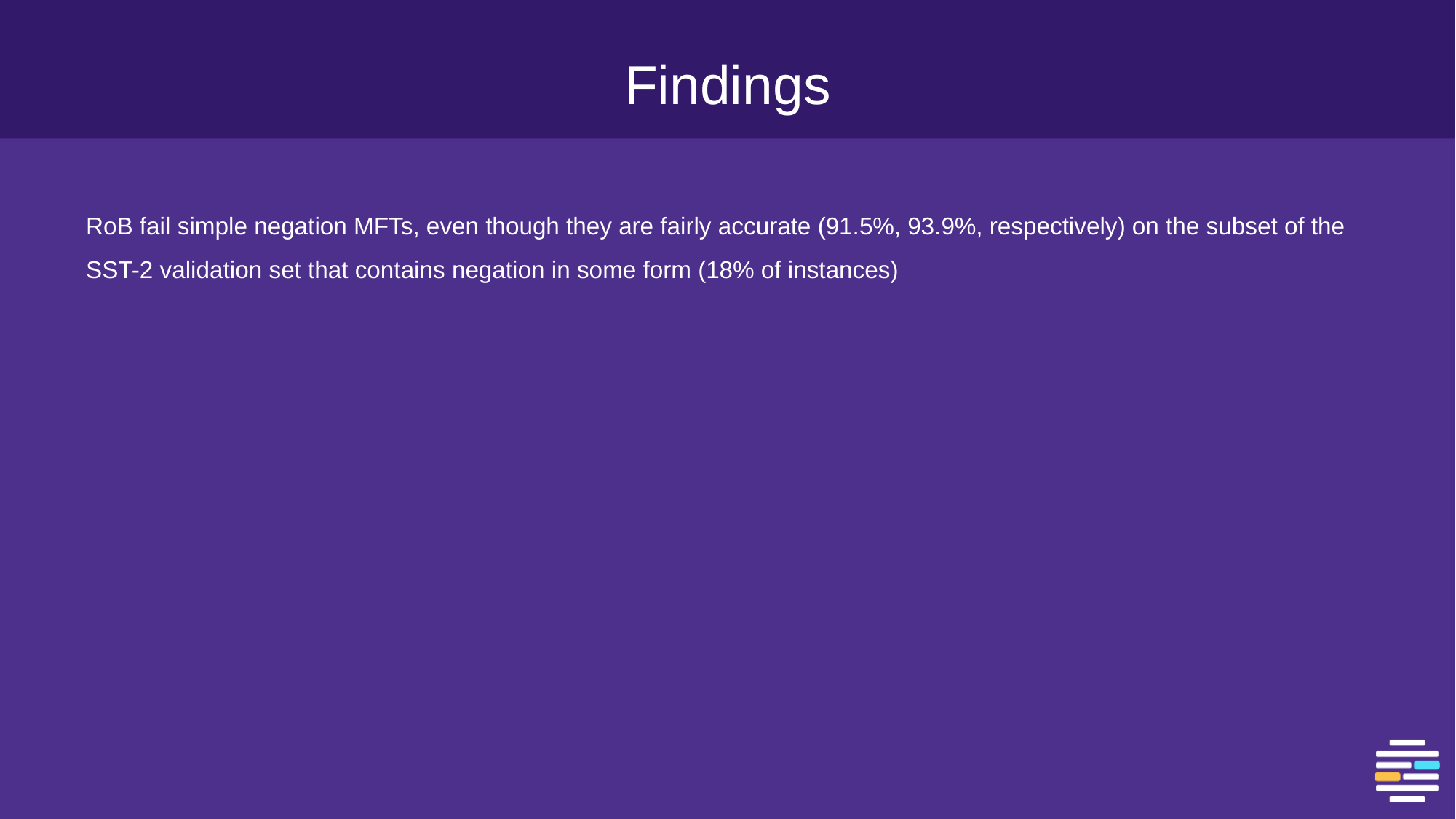

# Findings
RoB fail simple negation MFTs, even though they are fairly accurate (91.5%, 93.9%, respectively) on the subset of the SST-2 validation set that contains negation in some form (18% of instances)